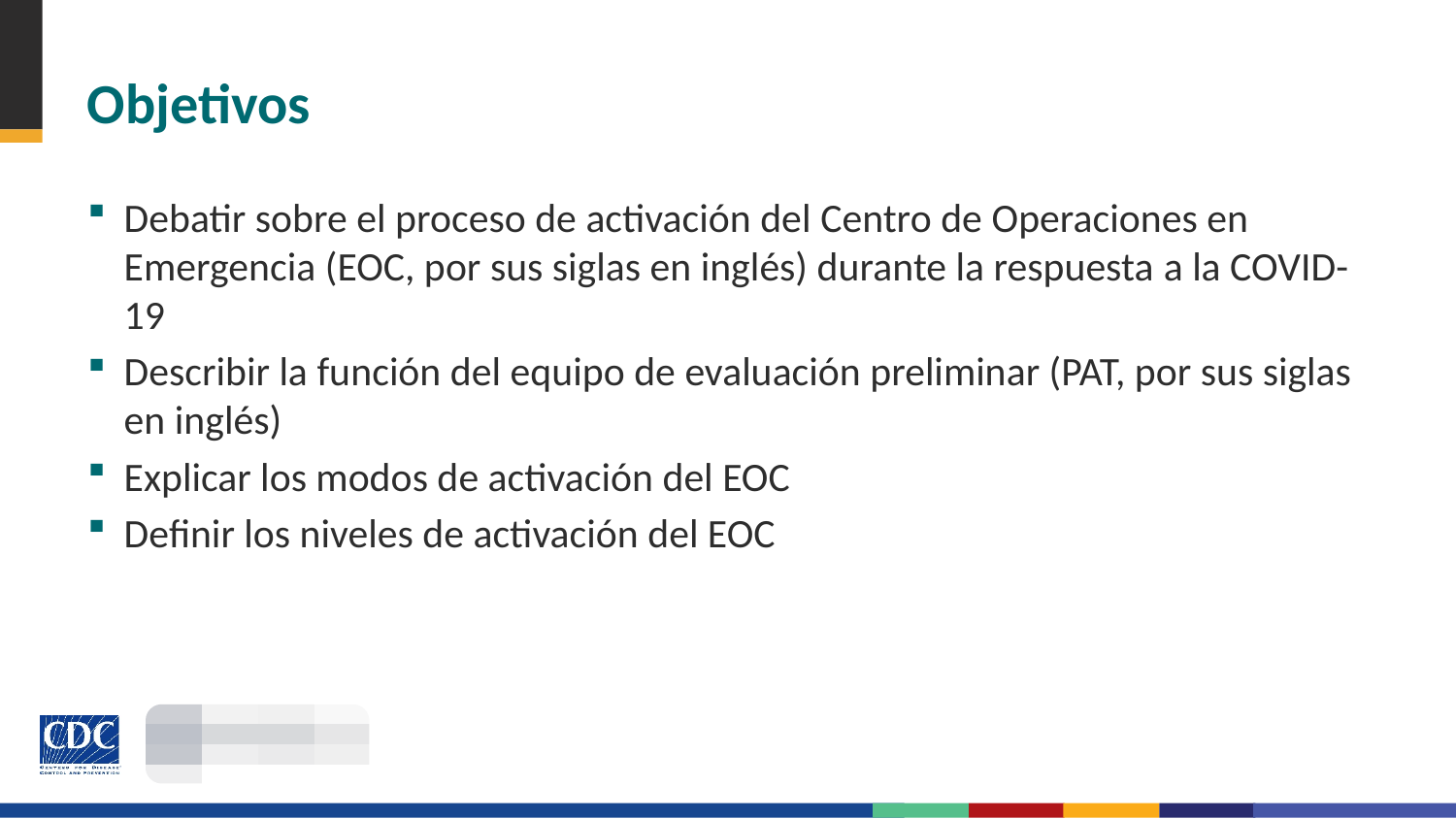

# Objetivos
Debatir sobre el proceso de activación del Centro de Operaciones en Emergencia (EOC, por sus siglas en inglés) durante la respuesta a la COVID-19
Describir la función del equipo de evaluación preliminar (PAT, por sus siglas en inglés)
Explicar los modos de activación del EOC
Definir los niveles de activación del EOC